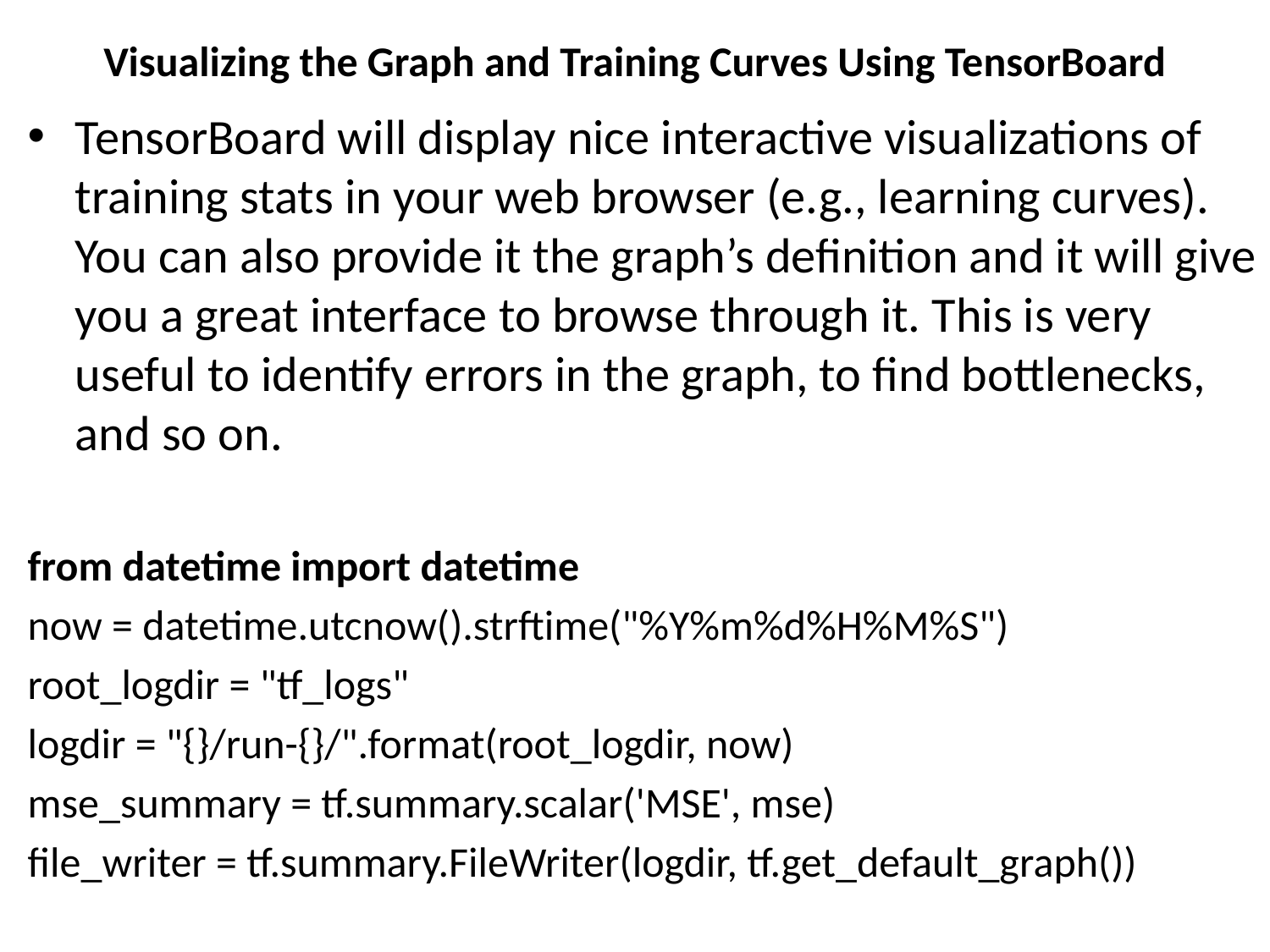

# Visualizing the Graph and Training Curves Using TensorBoard
TensorBoard will display nice interactive visualizations of training stats in your web browser (e.g., learning curves). You can also provide it the graph’s definition and it will give you a great interface to browse through it. This is very useful to identify errors in the graph, to find bottlenecks, and so on.

from datetime import datetime
now = datetime.utcnow().strftime("%Y%m%d%H%M%S")
root_logdir = "tf_logs"
logdir = "{}/run-{}/".format(root_logdir, now)
mse_summary = tf.summary.scalar('MSE', mse)
file_writer = tf.summary.FileWriter(logdir, tf.get_default_graph())